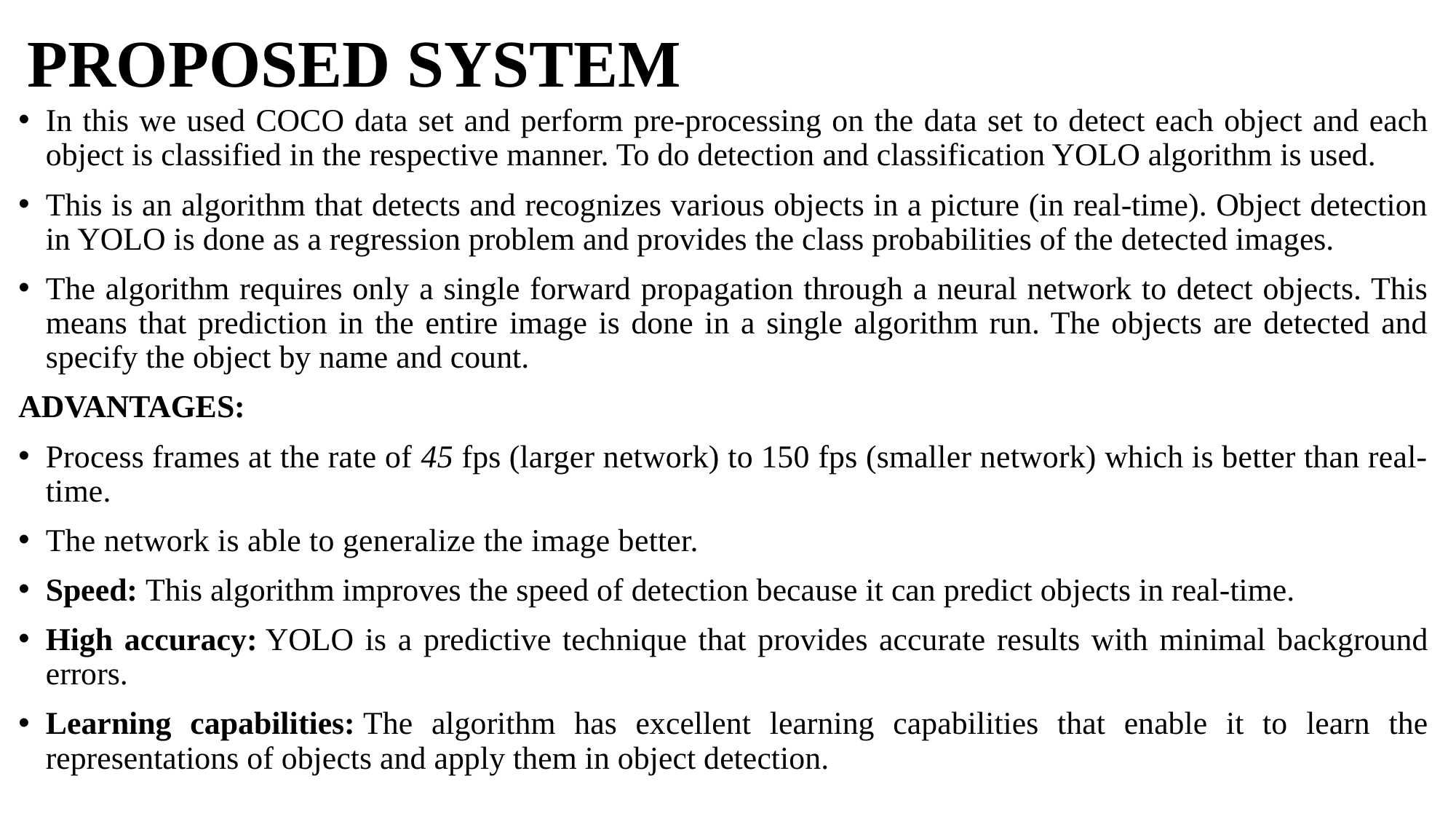

# PROPOSED SYSTEM
In this we used COCO data set and perform pre-processing on the data set to detect each object and each object is classified in the respective manner. To do detection and classification YOLO algorithm is used.
This is an algorithm that detects and recognizes various objects in a picture (in real-time). Object detection in YOLO is done as a regression problem and provides the class probabilities of the detected images.
The algorithm requires only a single forward propagation through a neural network to detect objects. This means that prediction in the entire image is done in a single algorithm run. The objects are detected and specify the object by name and count.
ADVANTAGES:
Process frames at the rate of 45 fps (larger network) to 150 fps (smaller network) which is better than real-time.
The network is able to generalize the image better.
Speed: This algorithm improves the speed of detection because it can predict objects in real-time.
High accuracy: YOLO is a predictive technique that provides accurate results with minimal background errors.
Learning capabilities: The algorithm has excellent learning capabilities that enable it to learn the representations of objects and apply them in object detection.